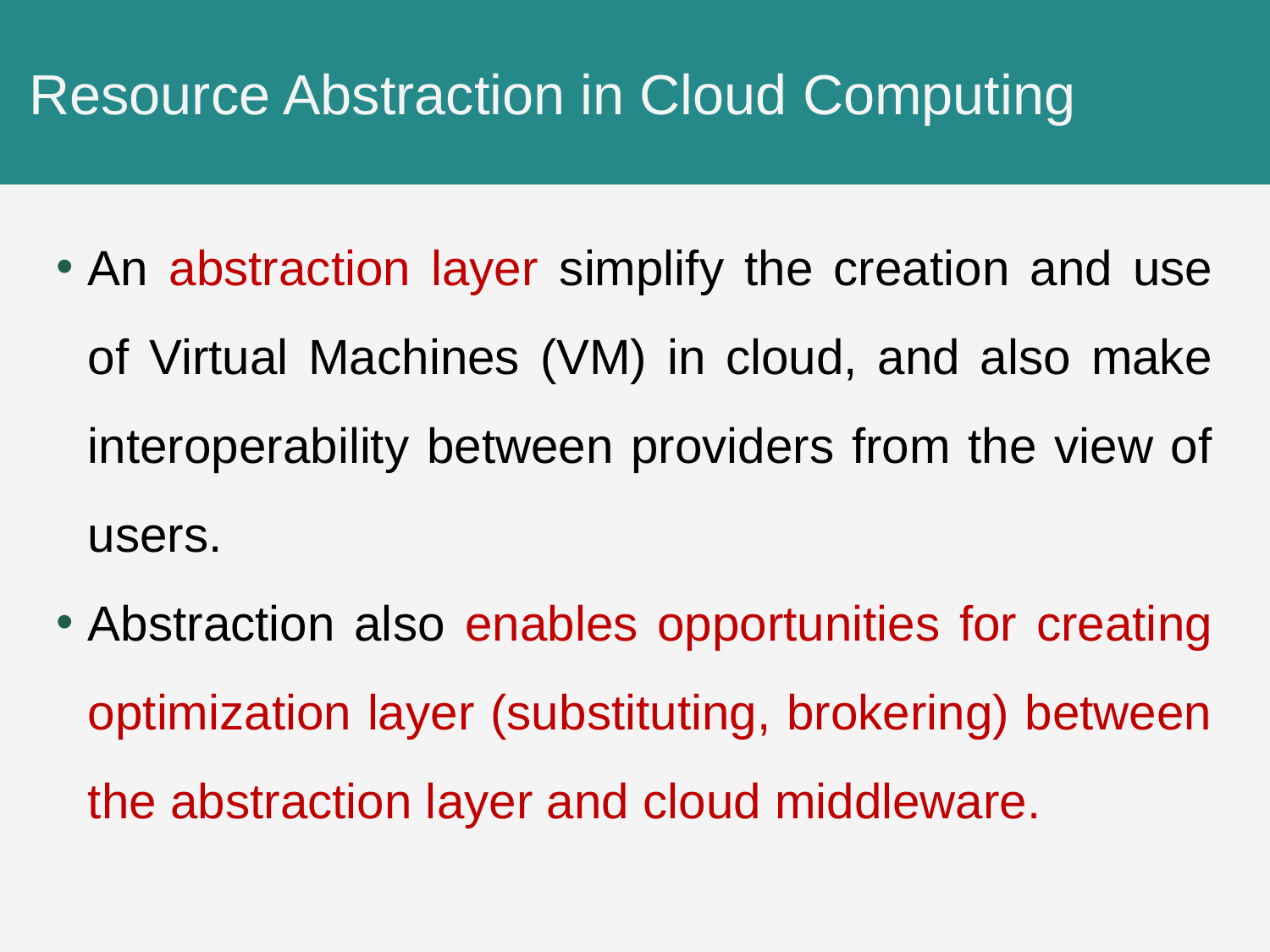

# Resource Abstraction in Cloud Computing
An abstraction layer simplify the creation and use of Virtual Machines (VM) in cloud, and also make interoperability between providers from the view of users.
Abstraction also enables opportunities for creating optimization layer (substituting, brokering) between the abstraction layer and cloud middleware.